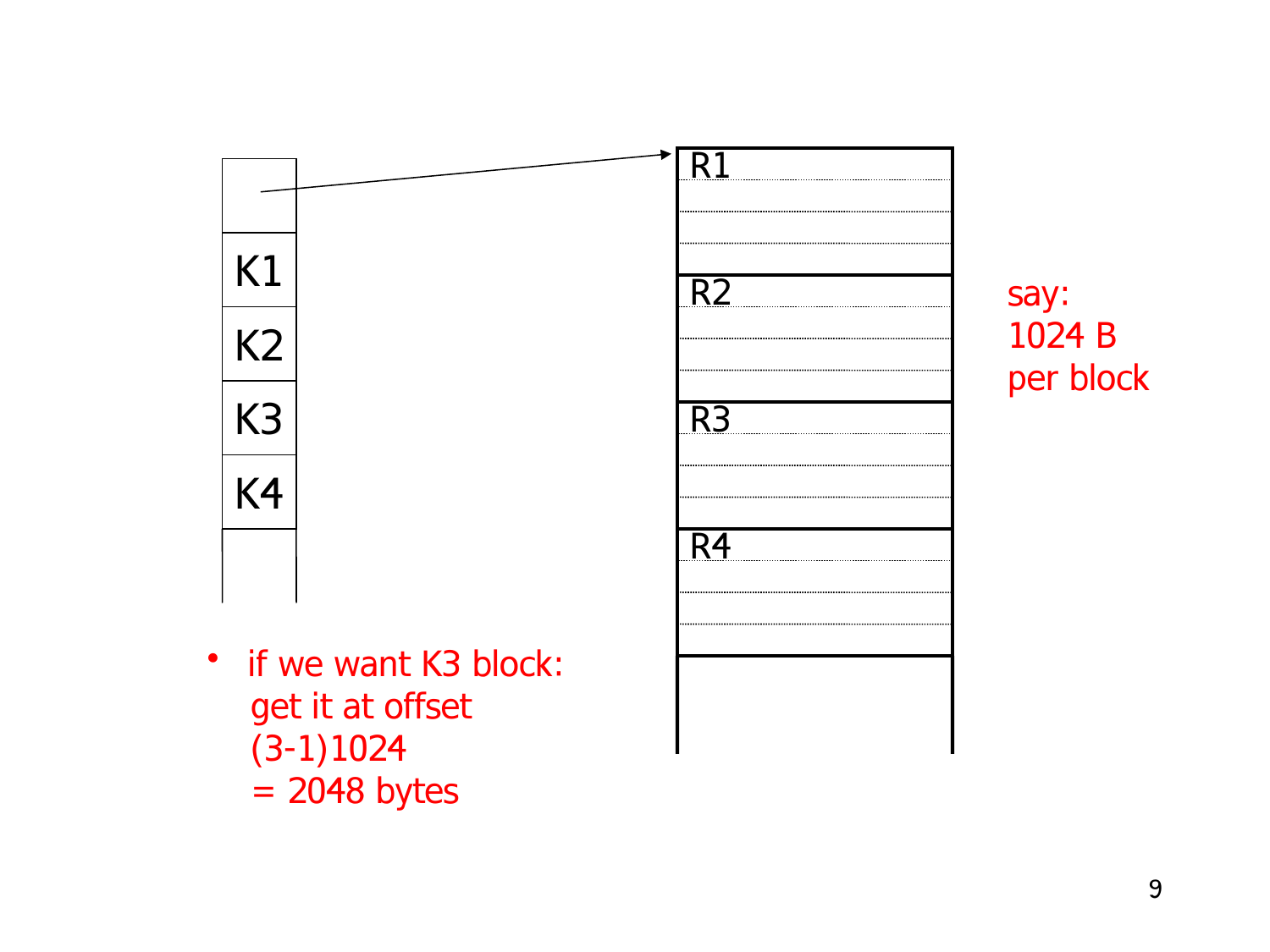

R1

K1
say:
1024 B
per block
 if we want K3 block:
    get it at offset
    (3-1)1024
    = 2048 bytes
R2

K2
K3
R3

K4

R4

9